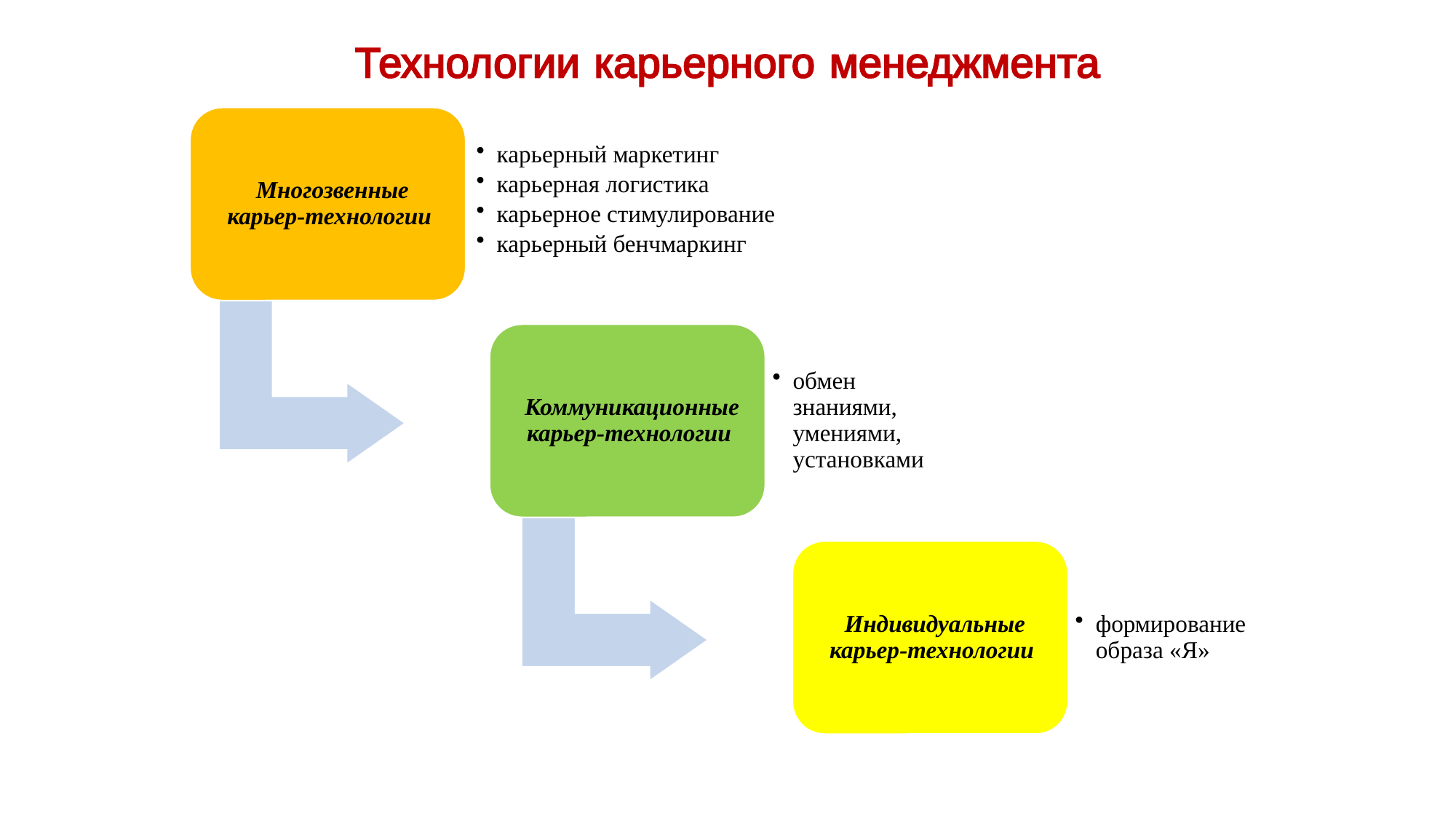

# Технологии карьерного менеджмента
Многозвенные карьер-технологии
карьерный маркетинг
карьерная логистика
карьерное стимулирование
карьерный бенчмаркинг
Коммуникационные карьер-технологии
обмен знаниями, умениями, установками
Индивидуальные карьер-технологии
формирование образа «Я»